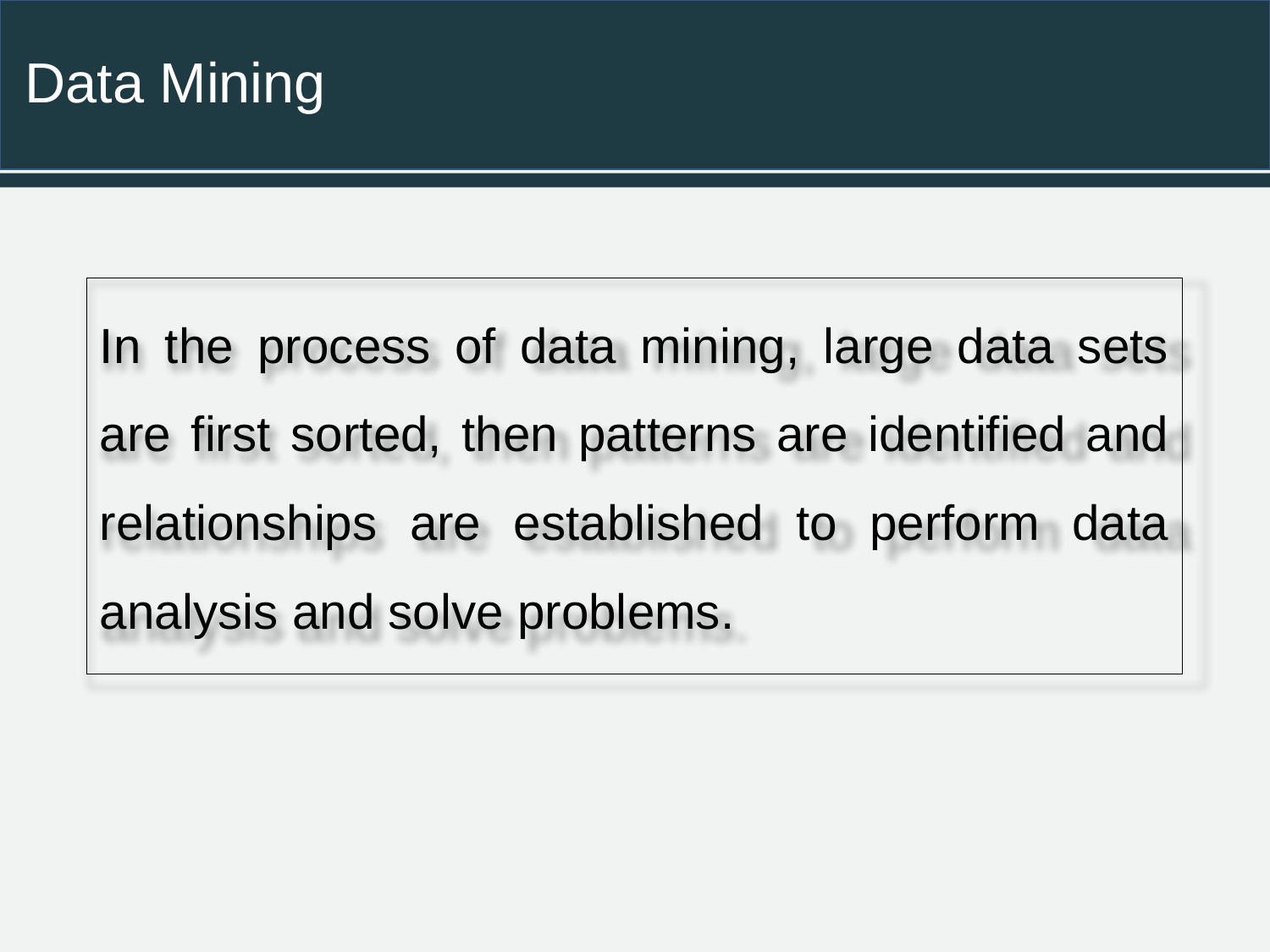

# Data Mining
In the process of data mining, large data sets are first sorted, then patterns are identified and relationships are established to perform data analysis and solve problems.